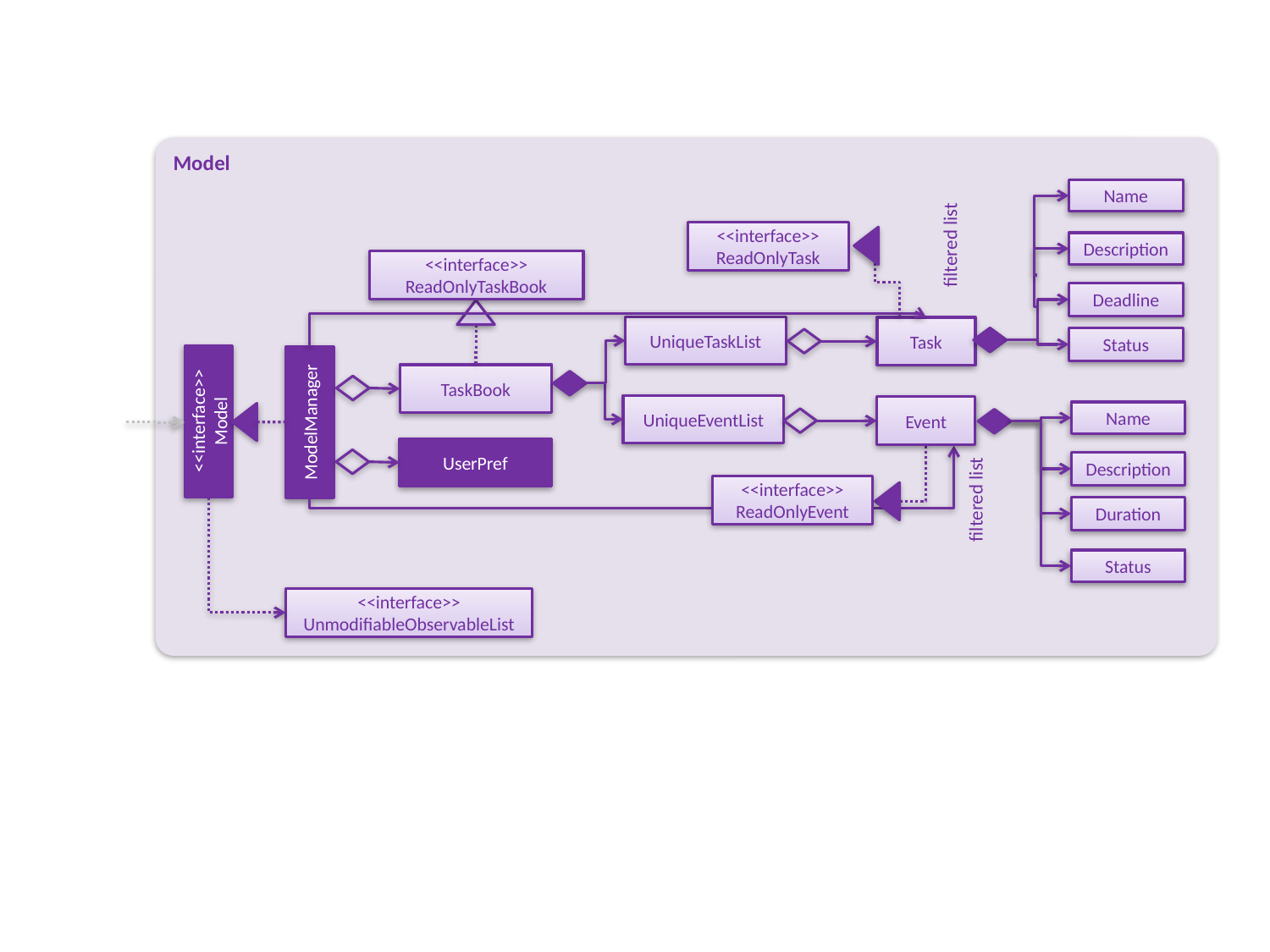

Model
Name
<<interface>>
ReadOnlyTask
Description
filtered list

<<interface>>
ReadOnlyTaskBook
Deadline

UniqueTaskList
Task

Status

TaskBook

UniqueEventList
Event
<<interface>>
Model
ModelManager
Name

UserPref

Description
<<interface>>
ReadOnlyEvent
filtered list

Duration
Status
<<interface>>
UnmodifiableObservableList